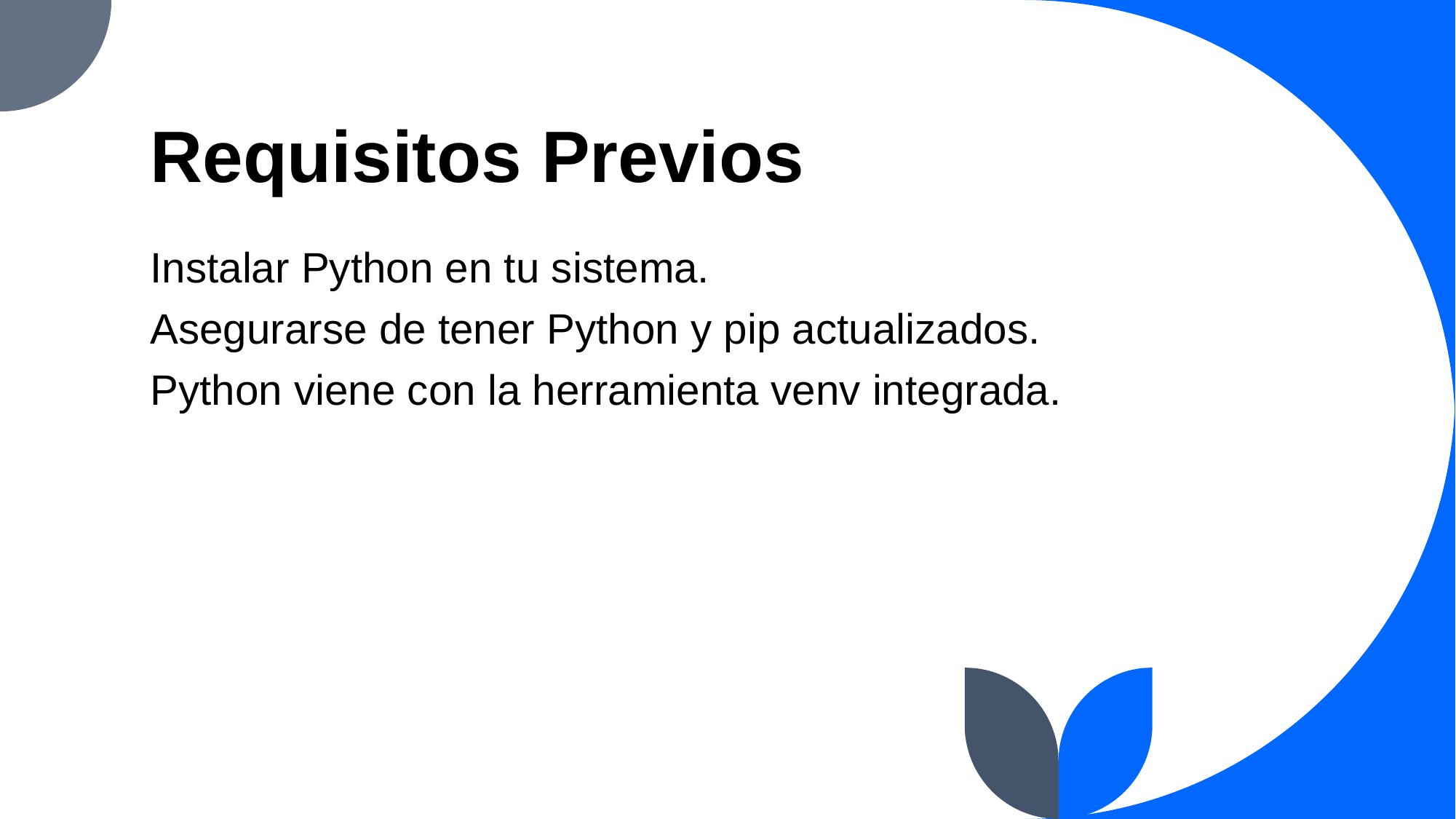

# Requisitos Previos
Instalar Python en tu sistema.
Asegurarse de tener Python y pip actualizados.
Python viene con la herramienta venv integrada.